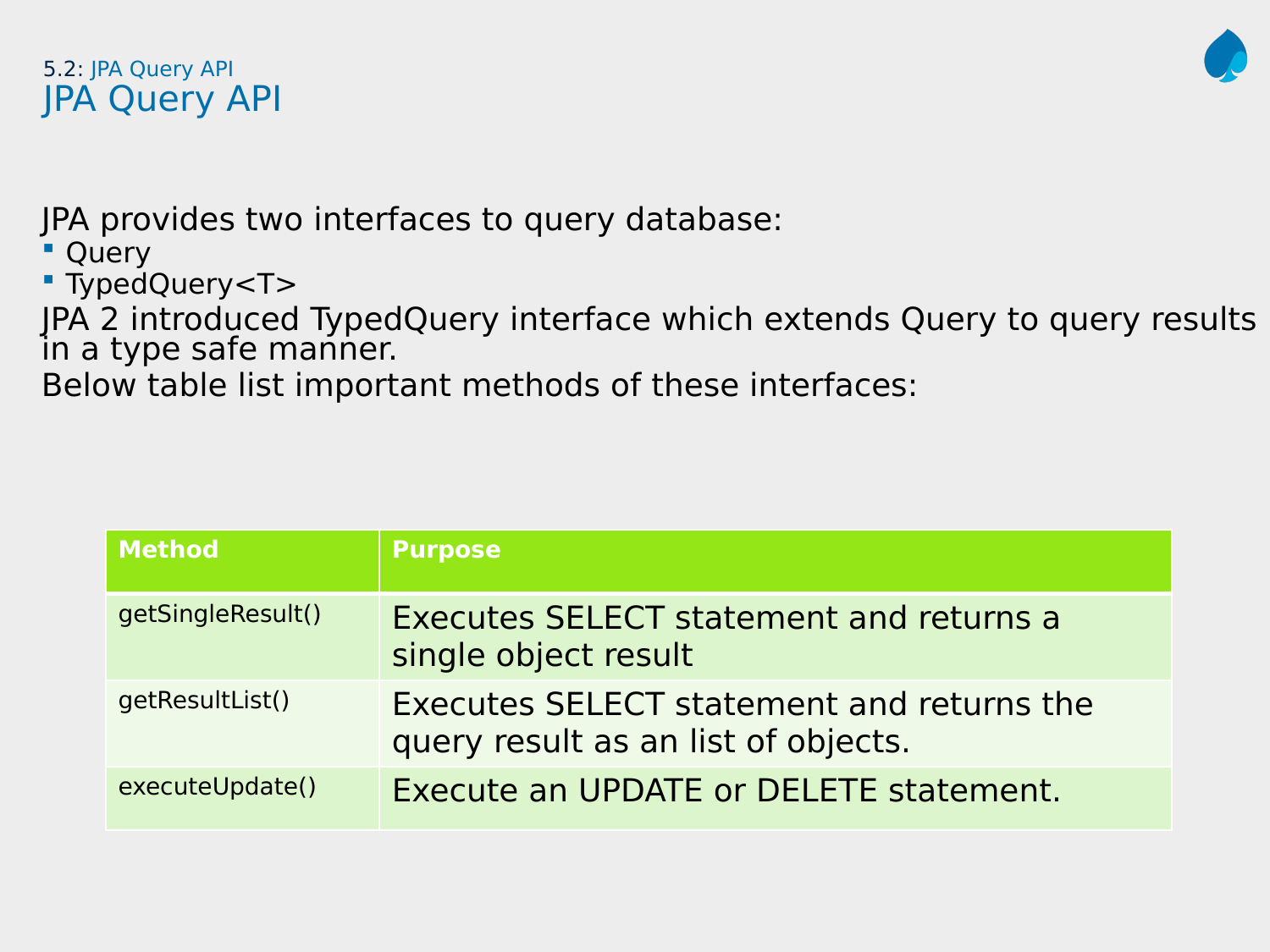

# 5.2: JPA Query API JPA Query API
JPA provides two interfaces to query database:
Query
TypedQuery<T>
JPA 2 introduced TypedQuery interface which extends Query to query results in a type safe manner.
Below table list important methods of these interfaces:
| Method | Purpose |
| --- | --- |
| getSingleResult() | Executes SELECT statement and returns a single object result |
| getResultList() | Executes SELECT statement and returns the query result as an list of objects. |
| executeUpdate() | Execute an UPDATE or DELETE statement. |